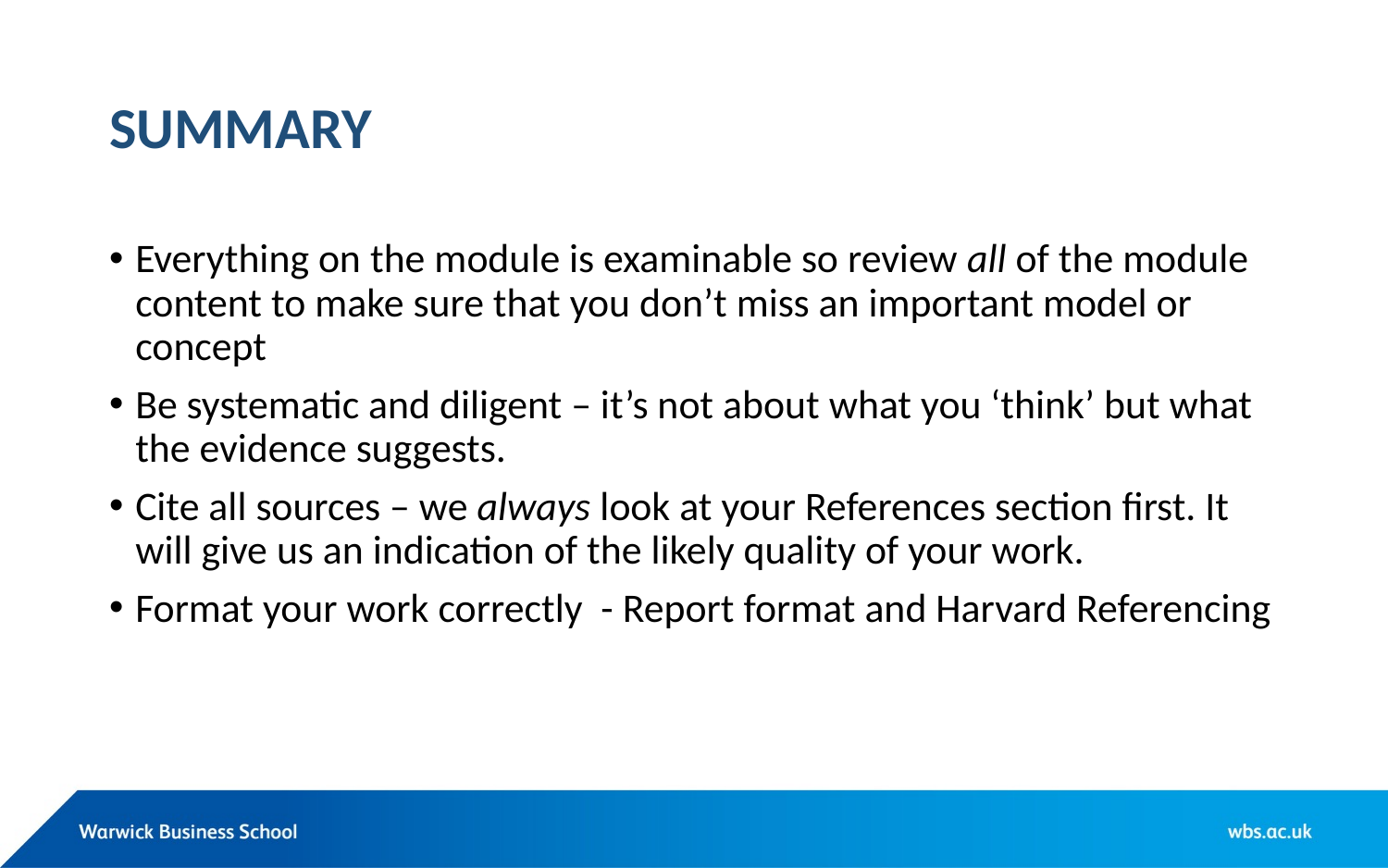

# SUMMARY
Everything on the module is examinable so review all of the module content to make sure that you don’t miss an important model or concept
Be systematic and diligent – it’s not about what you ‘think’ but what the evidence suggests.
Cite all sources – we always look at your References section first. It will give us an indication of the likely quality of your work.
Format your work correctly  - Report format and Harvard Referencing